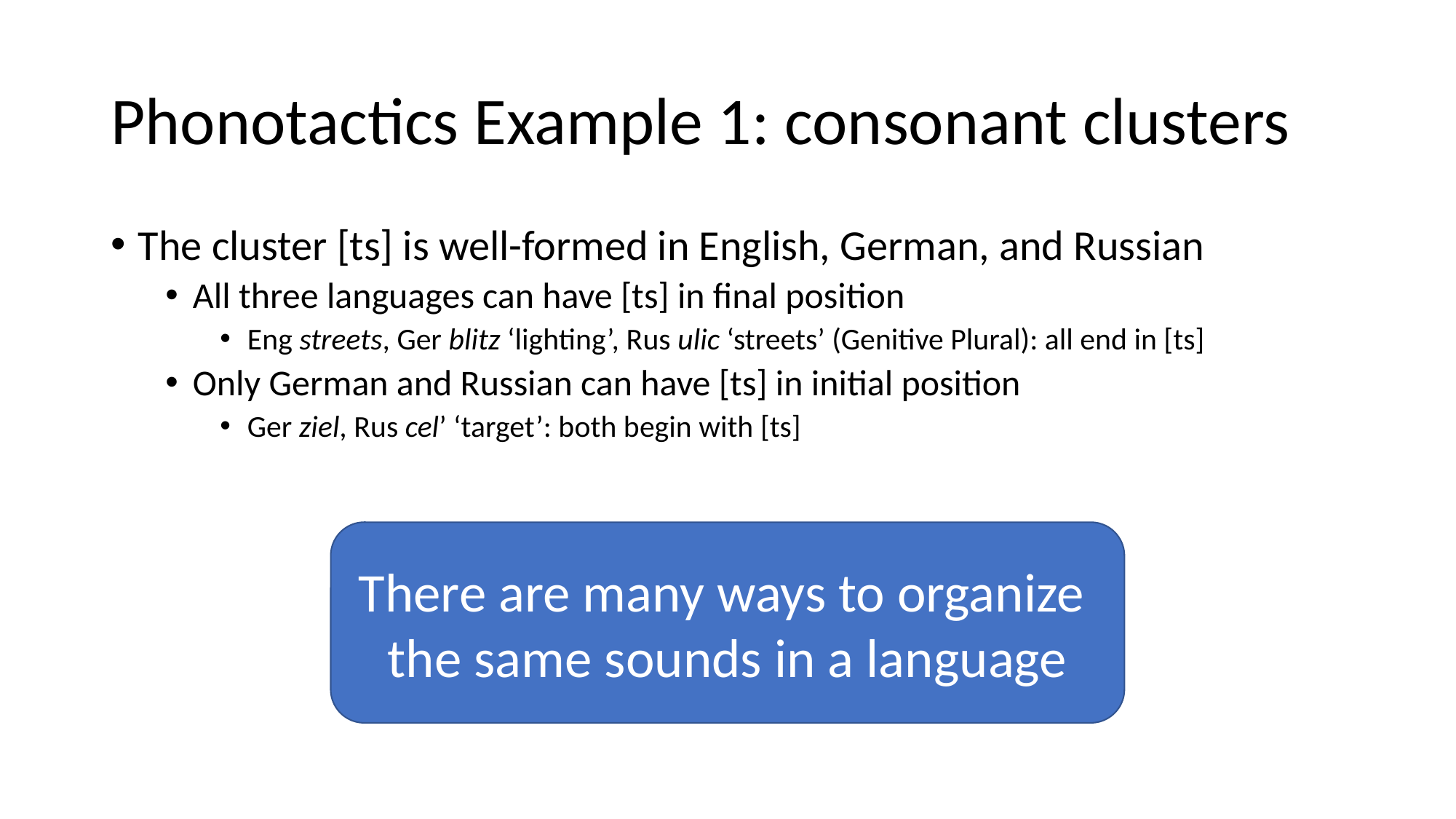

# Phonotactics Example 1: consonant clusters
The cluster [ts] is well-formed in English, German, and Russian
All three languages can have [ts] in final position
Eng streets, Ger blitz ‘lighting’, Rus ulic ‘streets’ (Genitive Plural): all end in [ts]
Only German and Russian can have [ts] in initial position
Ger ziel, Rus cel’ ‘target’: both begin with [ts]

There are many ways to organize
the same sounds in a language